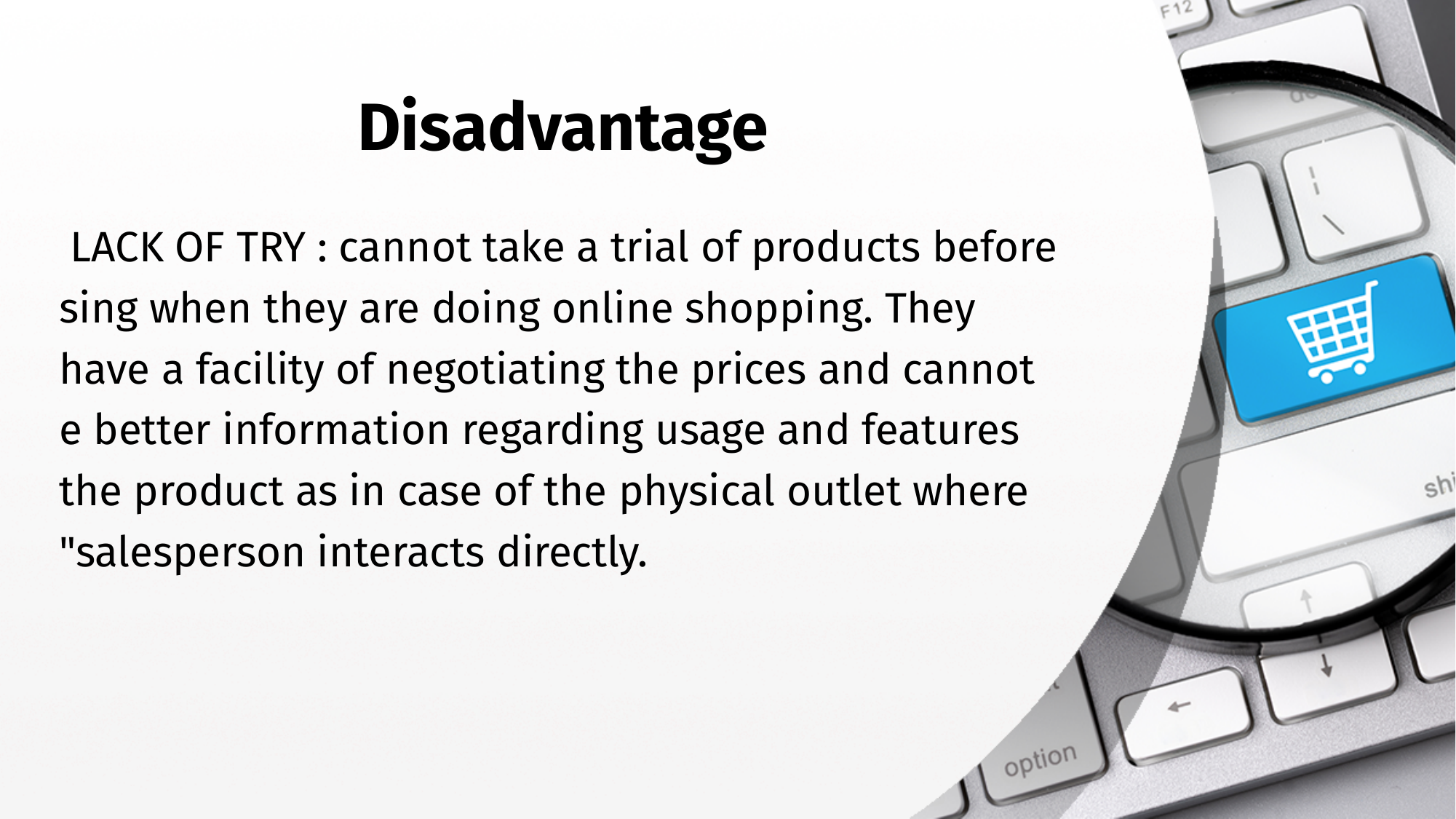

# Disadvantage
 LACK OF TRY : cannot take a trial of products before
sing when they are doing online shopping. They
have a facility of negotiating the prices and cannot
e better information regarding usage and features
the product as in case of the physical outlet where
"salesperson interacts directly.